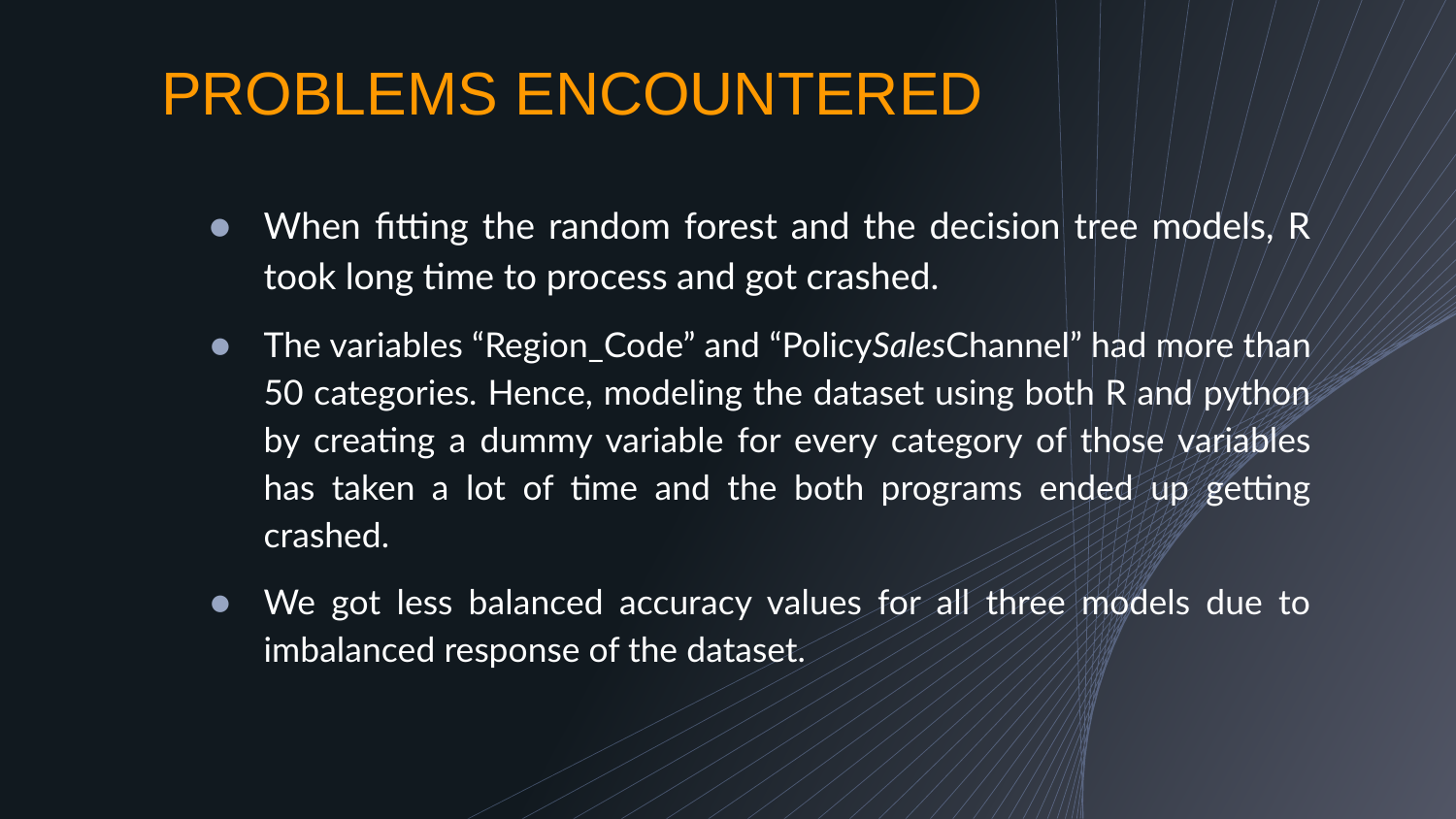

# PROBLEMS ENCOUNTERED
When fitting the random forest and the decision tree models, R took long time to process and got crashed.
The variables “Region_Code” and “PolicySalesChannel” had more than 50 categories. Hence, modeling the dataset using both R and python by creating a dummy variable for every category of those variables has taken a lot of time and the both programs ended up getting crashed.
We got less balanced accuracy values for all three models due to imbalanced response of the dataset.